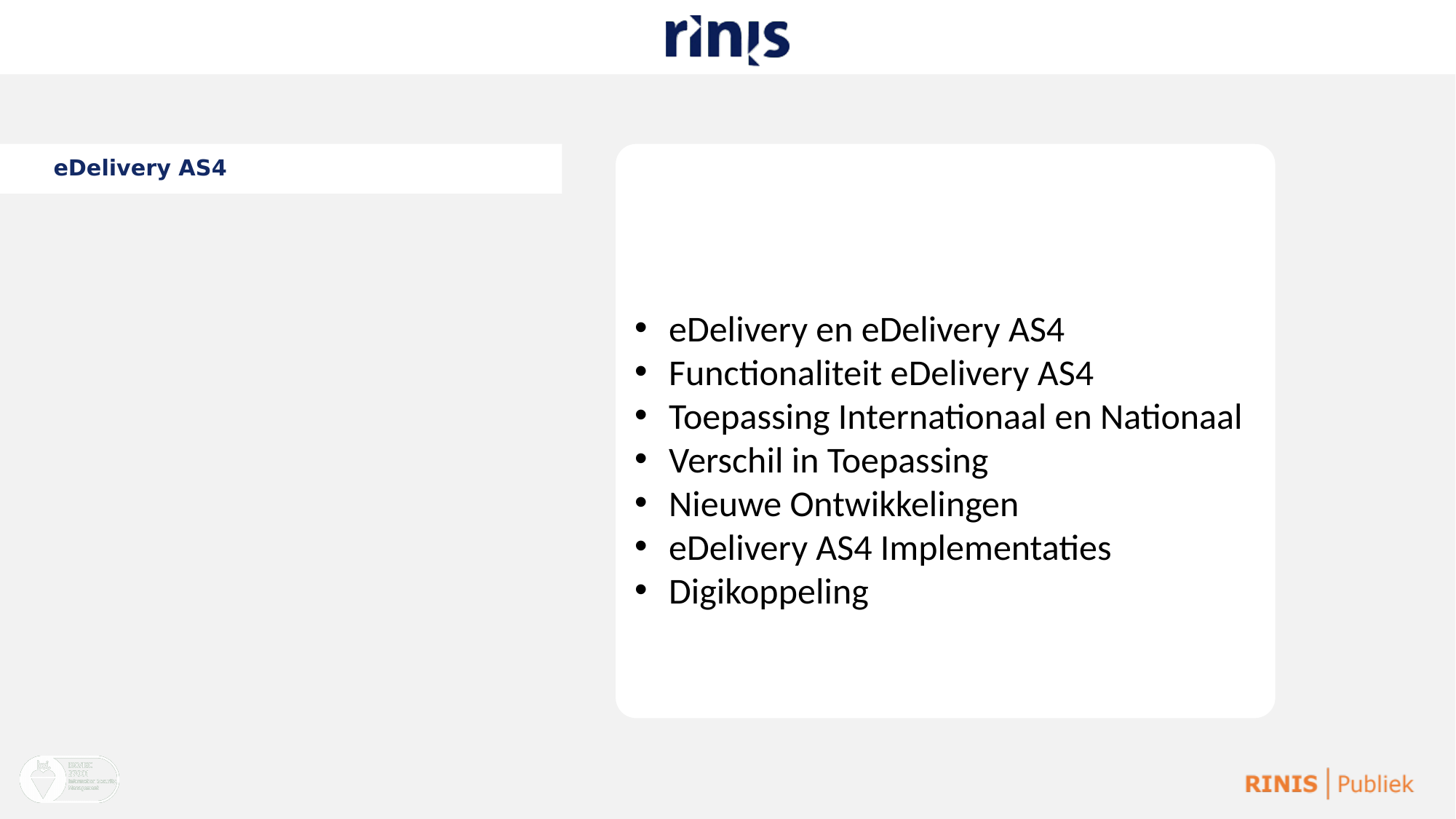

# eDelivery AS4

eDelivery en eDelivery AS4
Functionaliteit eDelivery AS4
Toepassing Internationaal en Nationaal
Verschil in Toepassing
Nieuwe Ontwikkelingen
eDelivery AS4 Implementaties
Digikoppeling